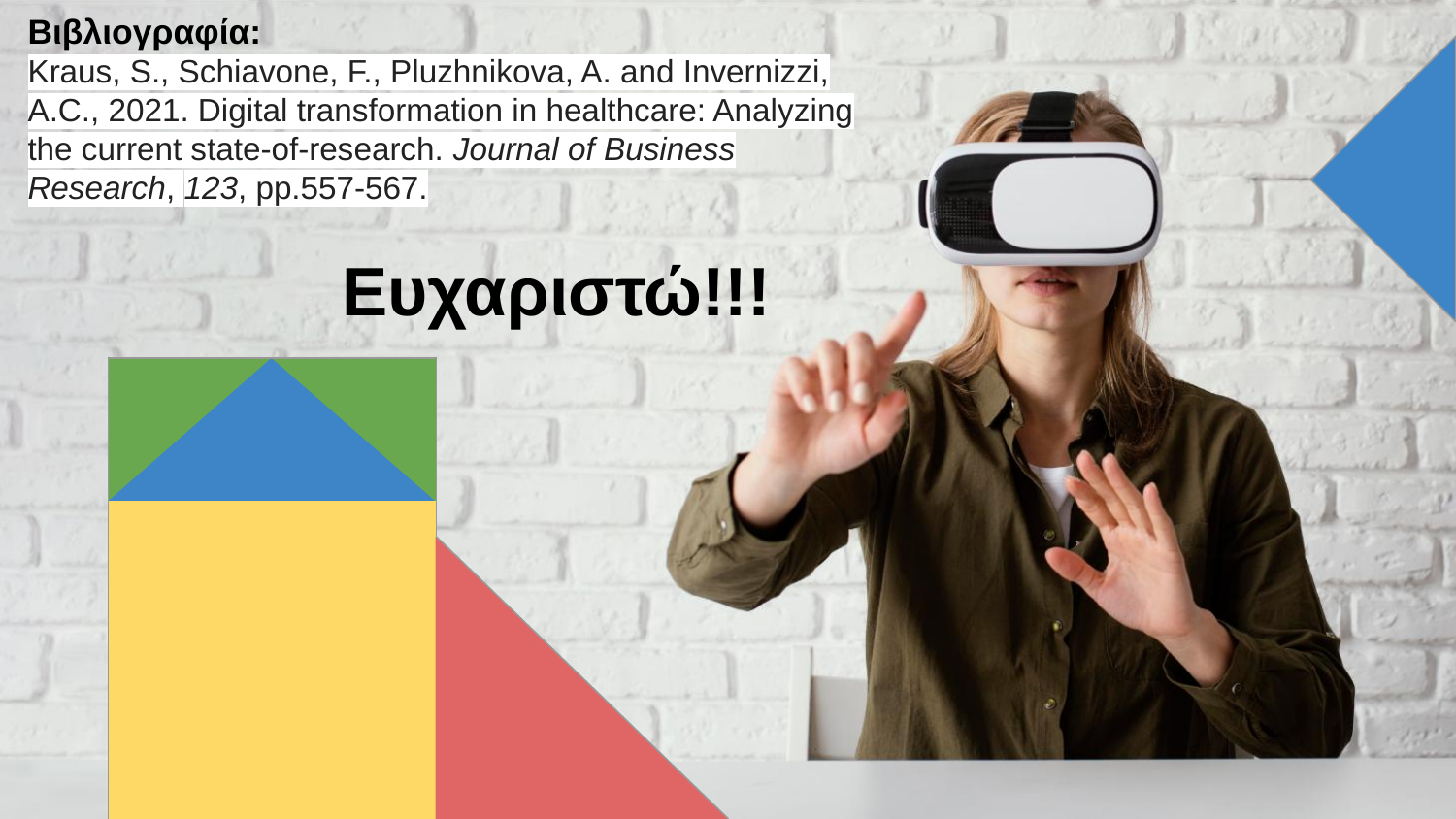

Βιβλιογραφία:
Kraus, S., Schiavone, F., Pluzhnikova, A. and Invernizzi, A.C., 2021. Digital transformation in healthcare: Analyzing the current state-of-research. Journal of Business Research, 123, pp.557-567.

# Ευχαριστώ!!!